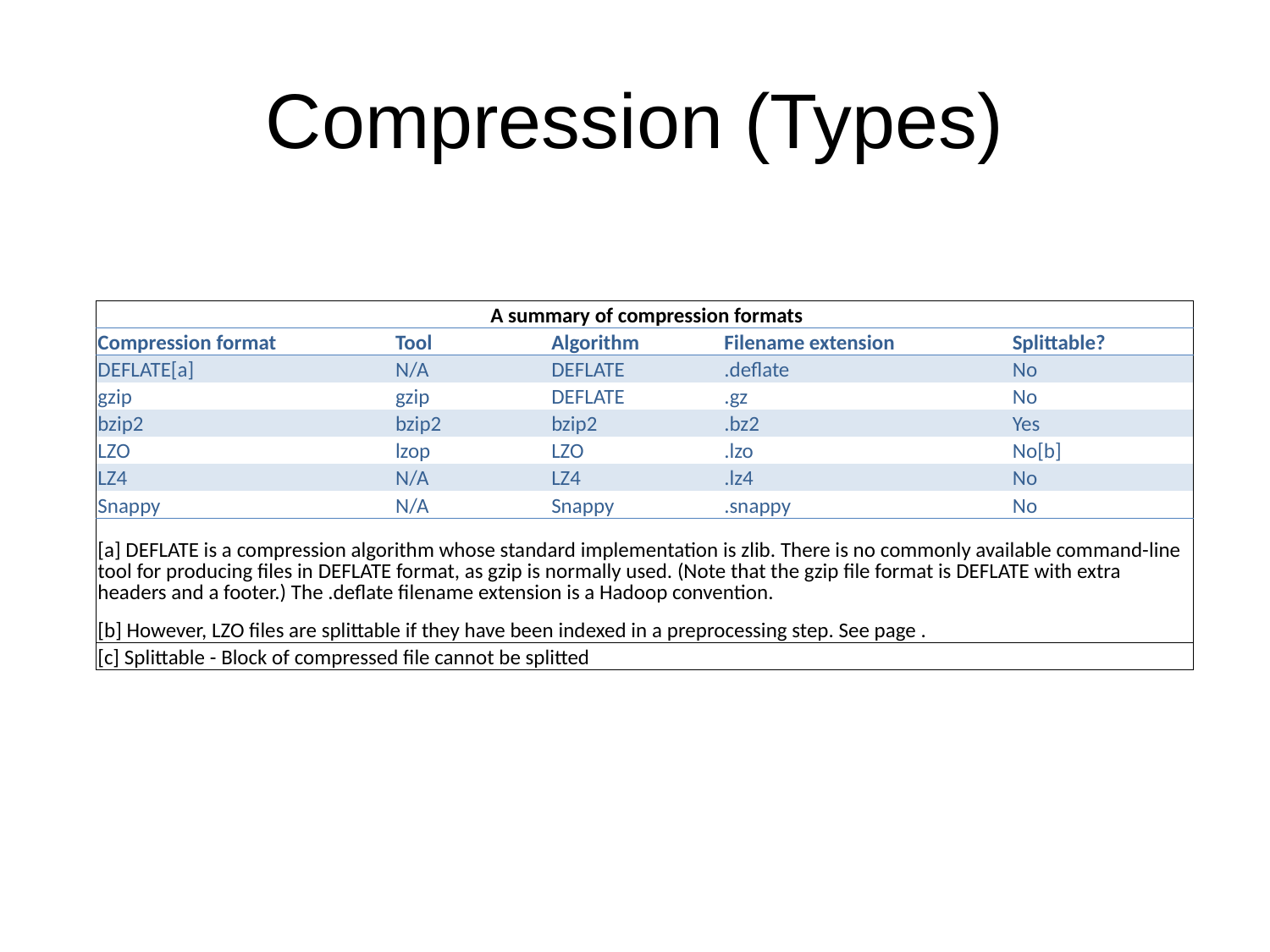

# Compression (Types)
| A summary of compression formats |  |  |  |  |
| --- | --- | --- | --- | --- |
| Compression format | Tool | Algorithm | Filename extension | Splittable? |
| DEFLATE[a] | N/A | DEFLATE | .deflate | No |
| gzip | gzip | DEFLATE | .gz | No |
| bzip2 | bzip2 | bzip2 | .bz2 | Yes |
| LZO | lzop | LZO | .lzo | No[b] |
| LZ4 | N/A | LZ4 | .lz4 | No |
| Snappy | N/A | Snappy | .snappy | No |
| [a] DEFLATE is a compression algorithm whose standard implementation is zlib. There is no commonly available command-line tool for producing files in DEFLATE format, as gzip is normally used. (Note that the gzip file format is DEFLATE with extra headers and a footer.) The .deflate filename extension is a Hadoop convention. |  |  |  |  |
| [b] However, LZO files are splittable if they have been indexed in a preprocessing step. See page . |  |  |  |  |
| [c] Splittable - Block of compressed file cannot be splitted |  |  |  |  |